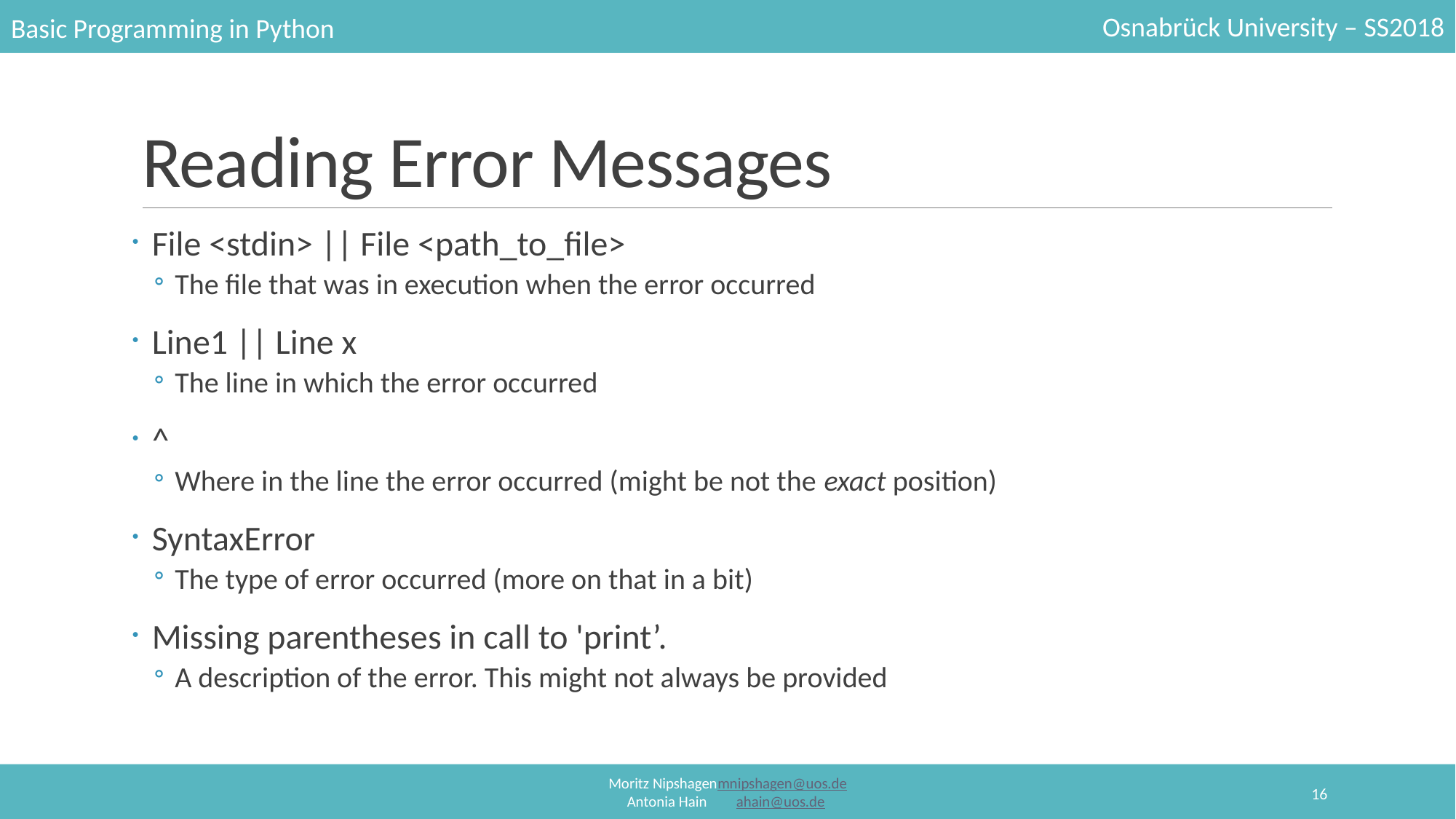

# Reading Error Messages
File <stdin> || File <path_to_file>
The file that was in execution when the error occurred
Line1 || Line x
The line in which the error occurred
^
Where in the line the error occurred (might be not the exact position)
SyntaxError
The type of error occurred (more on that in a bit)
Missing parentheses in call to 'print’.
A description of the error. This might not always be provided
16